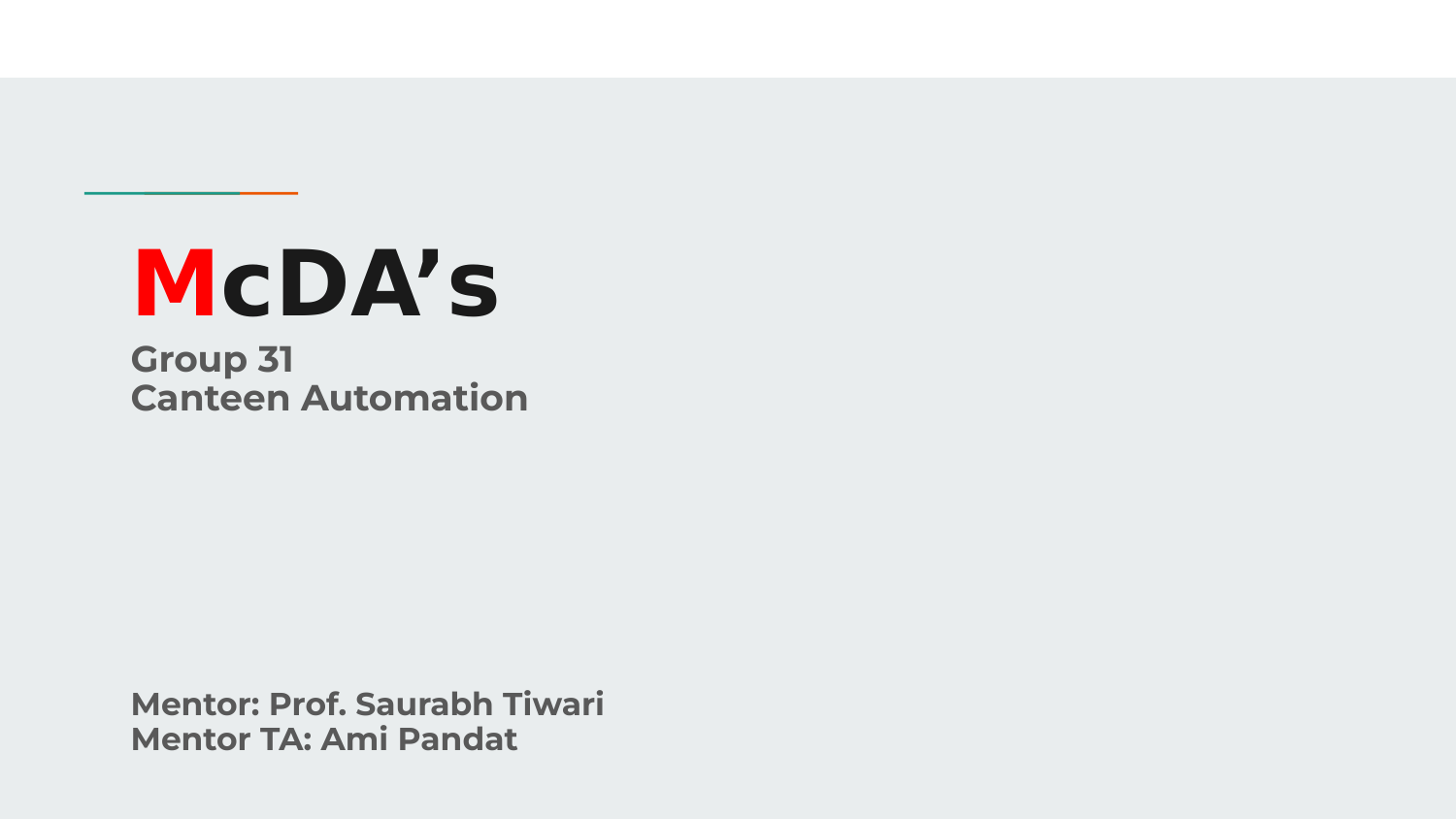

# McDA’s
Group 31
Canteen Automation
Mentor: Prof. Saurabh Tiwari
Mentor TA: Ami Pandat